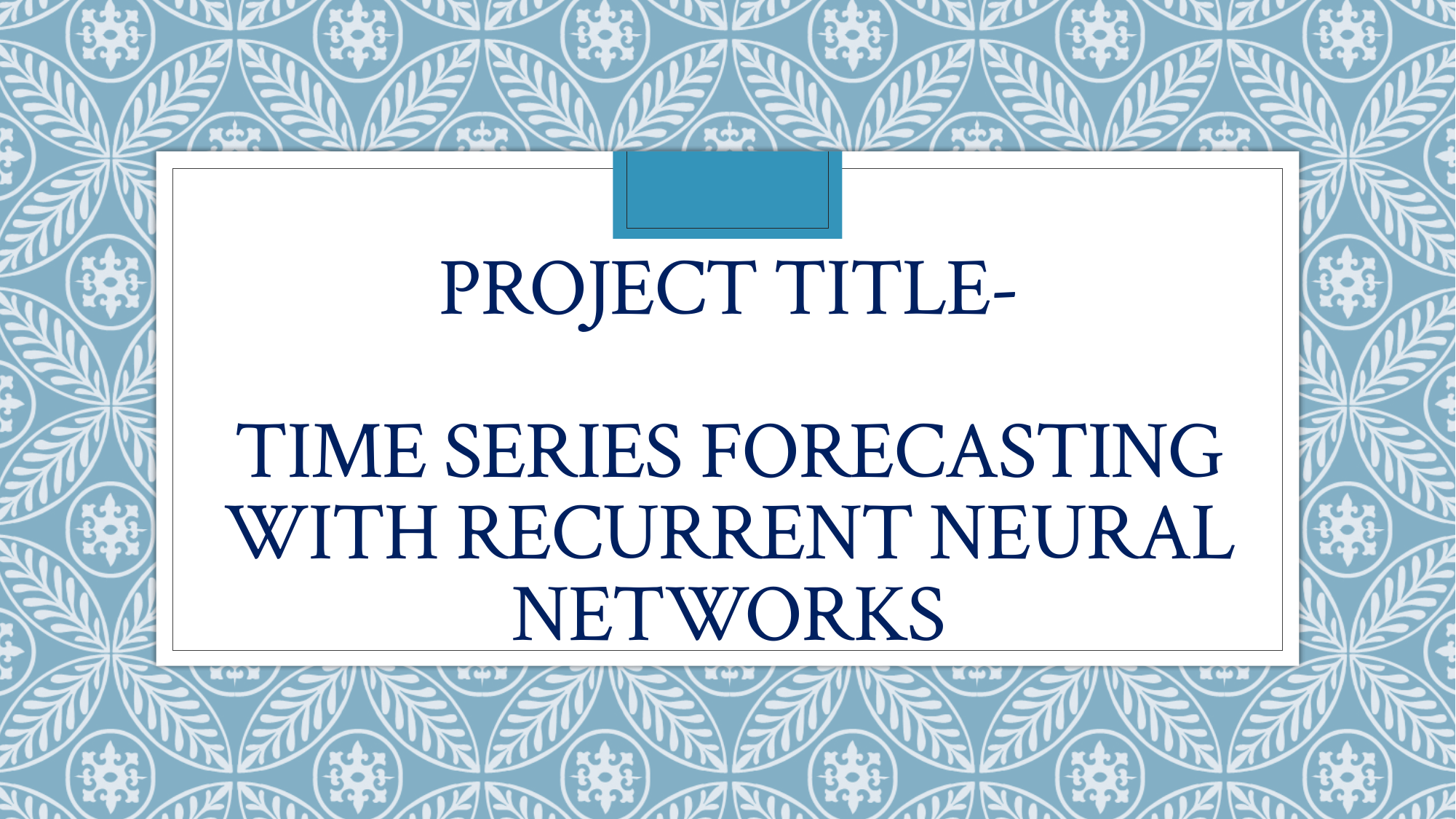

# PROJECT TITLE- Time Series Forecasting with Recurrent Neural Networks